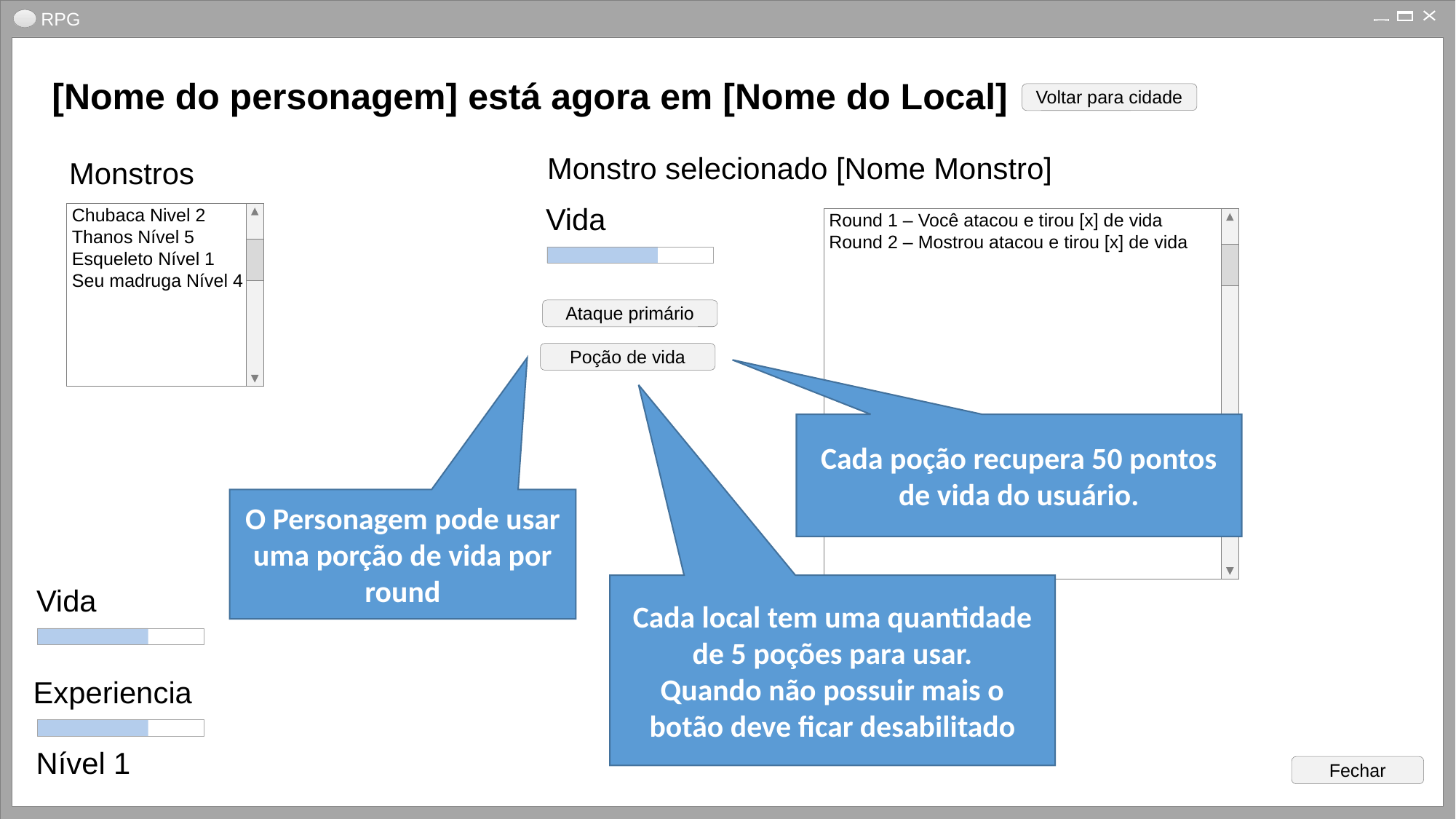

RPG

[Nome do personagem] está agora em [Nome do Local]
Voltar para cidade
Monstro selecionado [Nome Monstro]
Monstros
Vida

Chubaca Nivel 2
Thanos Nível 5
Esqueleto Nível 1
Seu madruga Nível 4

Round 1 – Você atacou e tirou [x] de vida
Round 2 – Mostrou atacou e tirou [x] de vida

Ataque primário
Poção de vida
Cada poção recupera 50 pontos de vida do usuário.
O Personagem pode usar uma porção de vida por round
Cada local tem uma quantidade de 5 poções para usar.
Quando não possuir mais o botão deve ficar desabilitado
Vida

Experiencia

Nível 1
Fechar